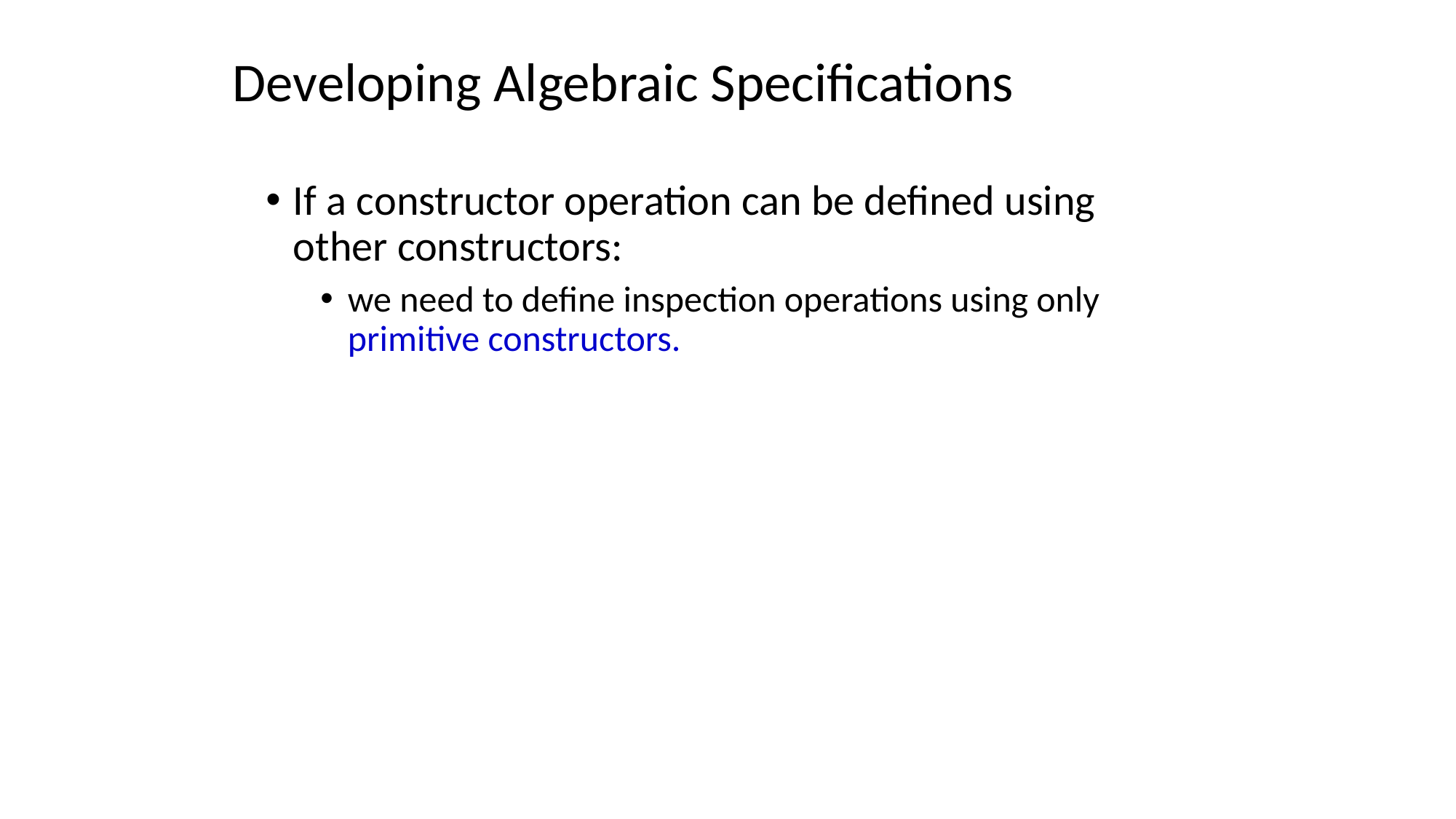

# Developing Algebraic Specifications
If a constructor operation can be defined using other constructors:
we need to define inspection operations using only primitive constructors.